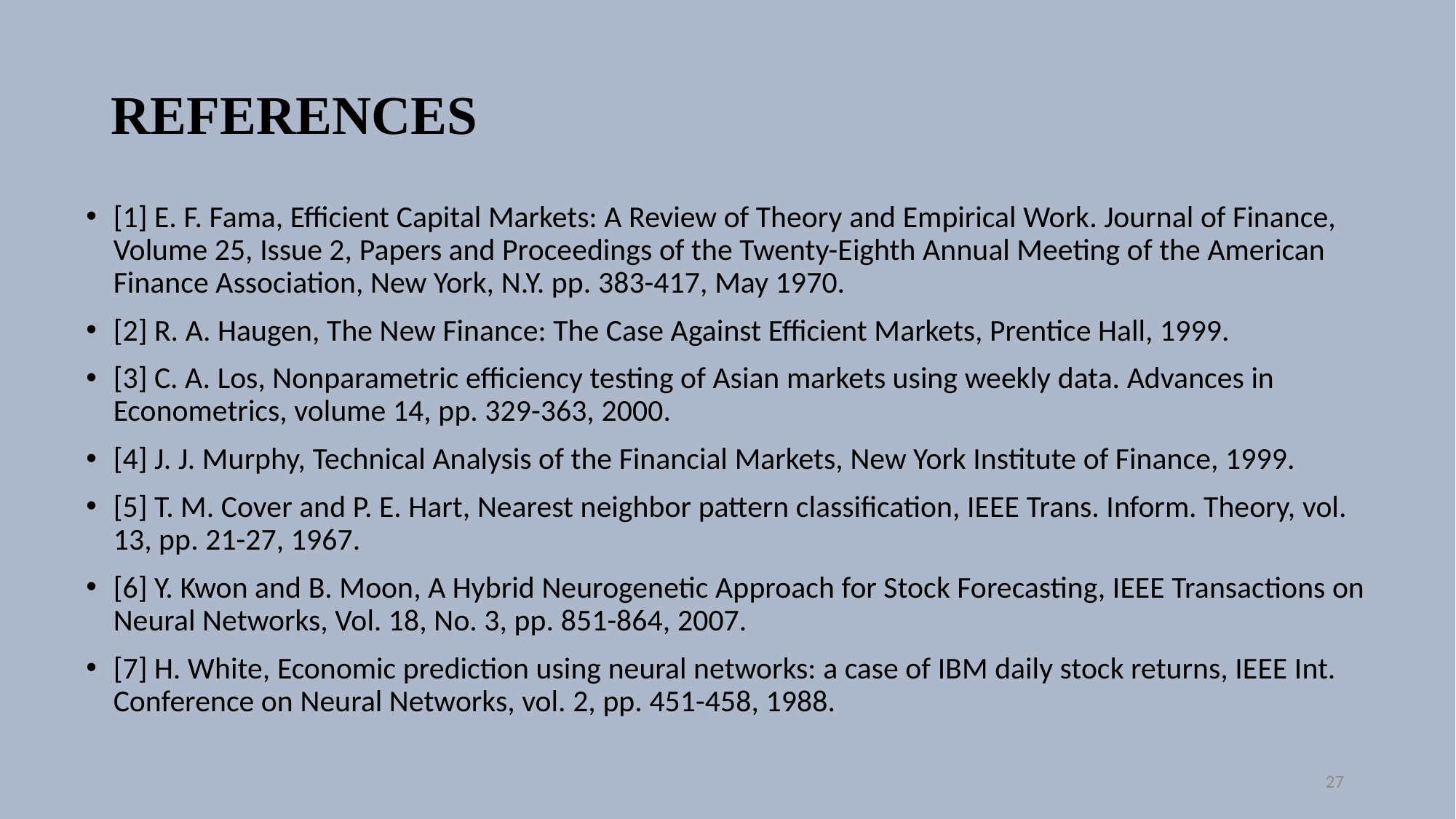

# REFERENCES
[1] E. F. Fama, Efficient Capital Markets: A Review of Theory and Empirical Work. Journal of Finance, Volume 25, Issue 2, Papers and Proceedings of the Twenty-Eighth Annual Meeting of the American Finance Association, New York, N.Y. pp. 383-417, May 1970.
[2] R. A. Haugen, The New Finance: The Case Against Efficient Markets, Prentice Hall, 1999.
[3] C. A. Los, Nonparametric efficiency testing of Asian markets using weekly data. Advances in Econometrics, volume 14, pp. 329-363, 2000.
[4] J. J. Murphy, Technical Analysis of the Financial Markets, New York Institute of Finance, 1999.
[5] T. M. Cover and P. E. Hart, Nearest neighbor pattern classification, IEEE Trans. Inform. Theory, vol. 13, pp. 21-27, 1967.
[6] Y. Kwon and B. Moon, A Hybrid Neurogenetic Approach for Stock Forecasting, IEEE Transactions on Neural Networks, Vol. 18, No. 3, pp. 851-864, 2007.
[7] H. White, Economic prediction using neural networks: a case of IBM daily stock returns, IEEE Int. Conference on Neural Networks, vol. 2, pp. 451-458, 1988.
27